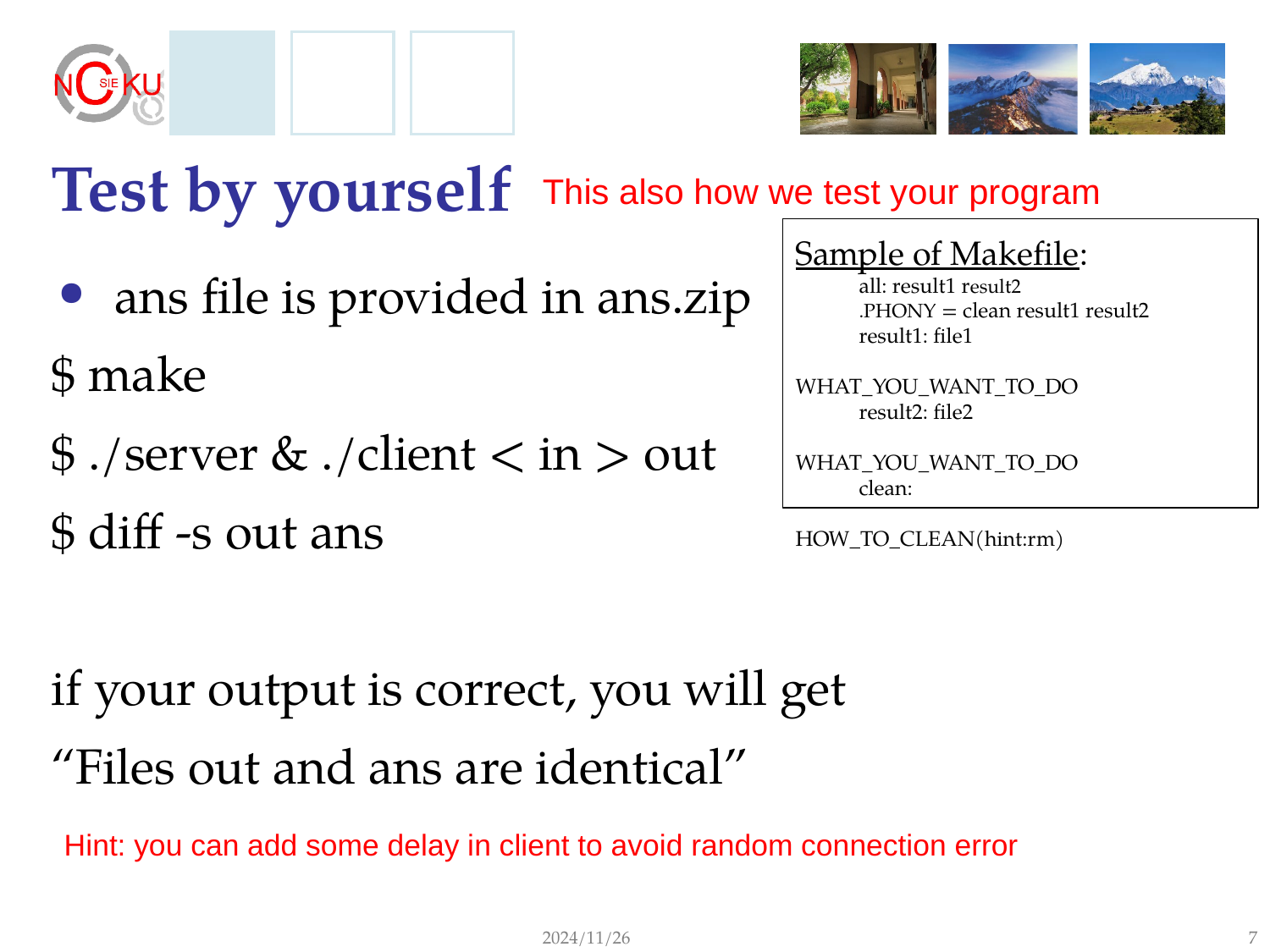

# Test by yourself
This also how we test your program
Sample of Makefile:
all: result1 result2
.PHONY = clean result1 result2
result1: file1
		WHAT_YOU_WANT_TO_DO
result2: file2
		WHAT_YOU_WANT_TO_DO
clean:
		HOW_TO_CLEAN(hint:rm)
ans file is provided in ans.zip
$ make
$ ./server & ./client < in > out
$ diff -s out ans

if your output is correct, you will get
“Files out and ans are identical”
Hint: you can add some delay in client to avoid random connection error
2024/11/26
7